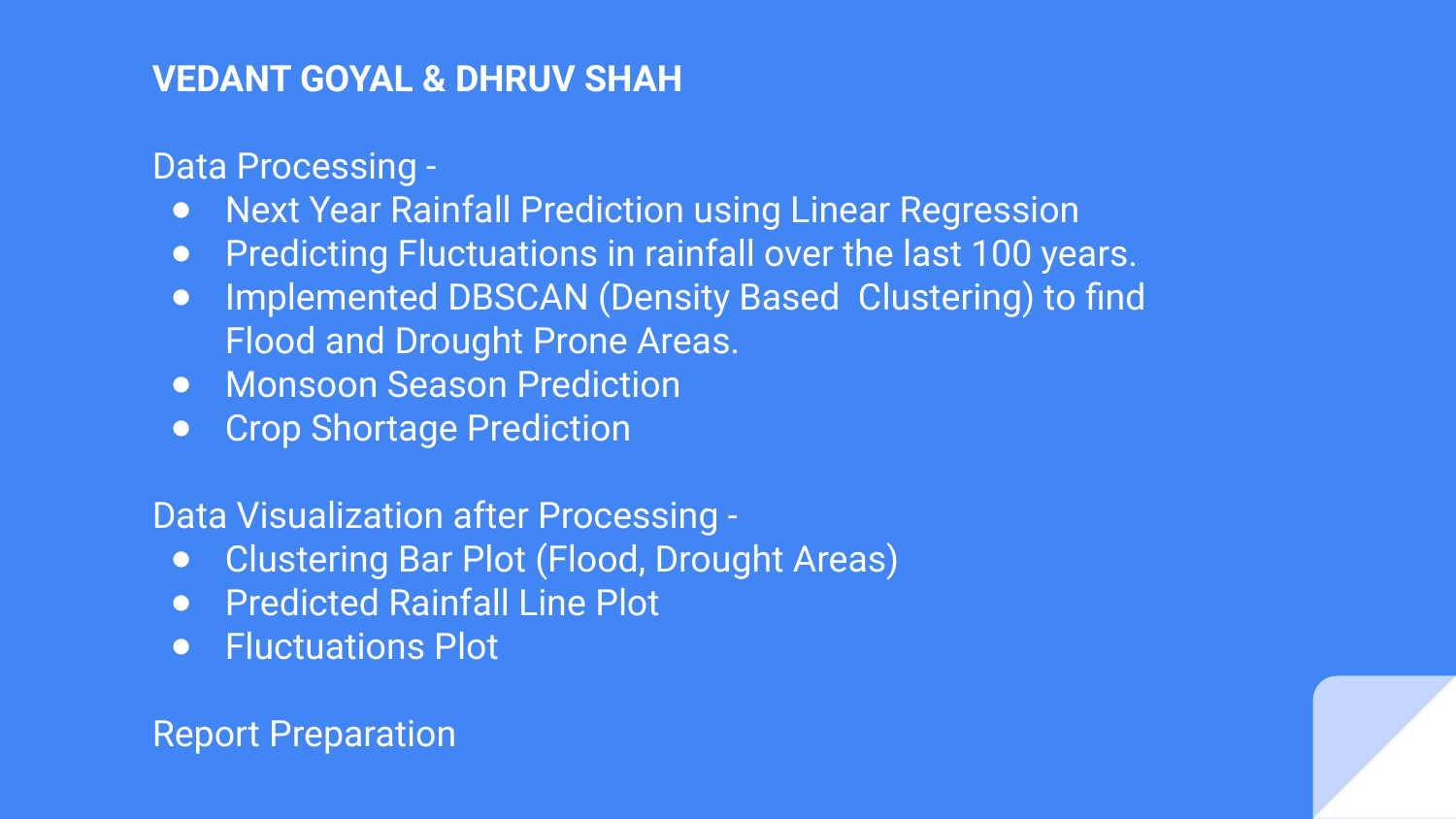

VEDANT GOYAL & DHRUV SHAH

Data Processing -
Next Year Rainfall Prediction using Linear Regression
Predicting Fluctuations in rainfall over the last 100 years.
Implemented DBSCAN (Density Based  Clustering) to find Flood and Drought Prone Areas.
Monsoon Season Prediction
Crop Shortage Prediction

Data Visualization after Processing -
Clustering Bar Plot (Flood, Drought Areas)
Predicted Rainfall Line Plot
Fluctuations Plot

Report Preparation